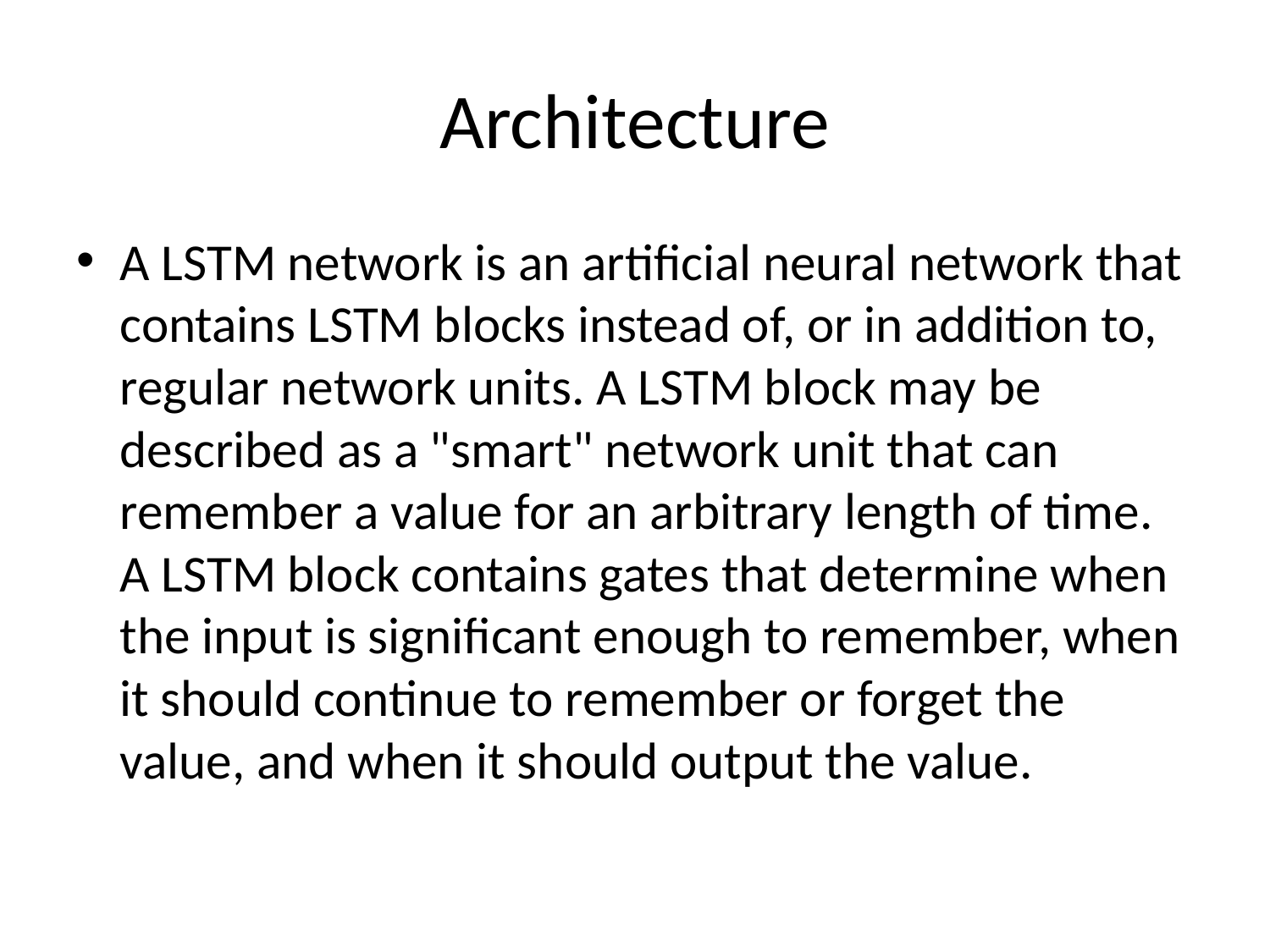

# Architecture
A LSTM network is an artificial neural network that contains LSTM blocks instead of, or in addition to, regular network units. A LSTM block may be described as a "smart" network unit that can remember a value for an arbitrary length of time. A LSTM block contains gates that determine when the input is significant enough to remember, when it should continue to remember or forget the value, and when it should output the value.